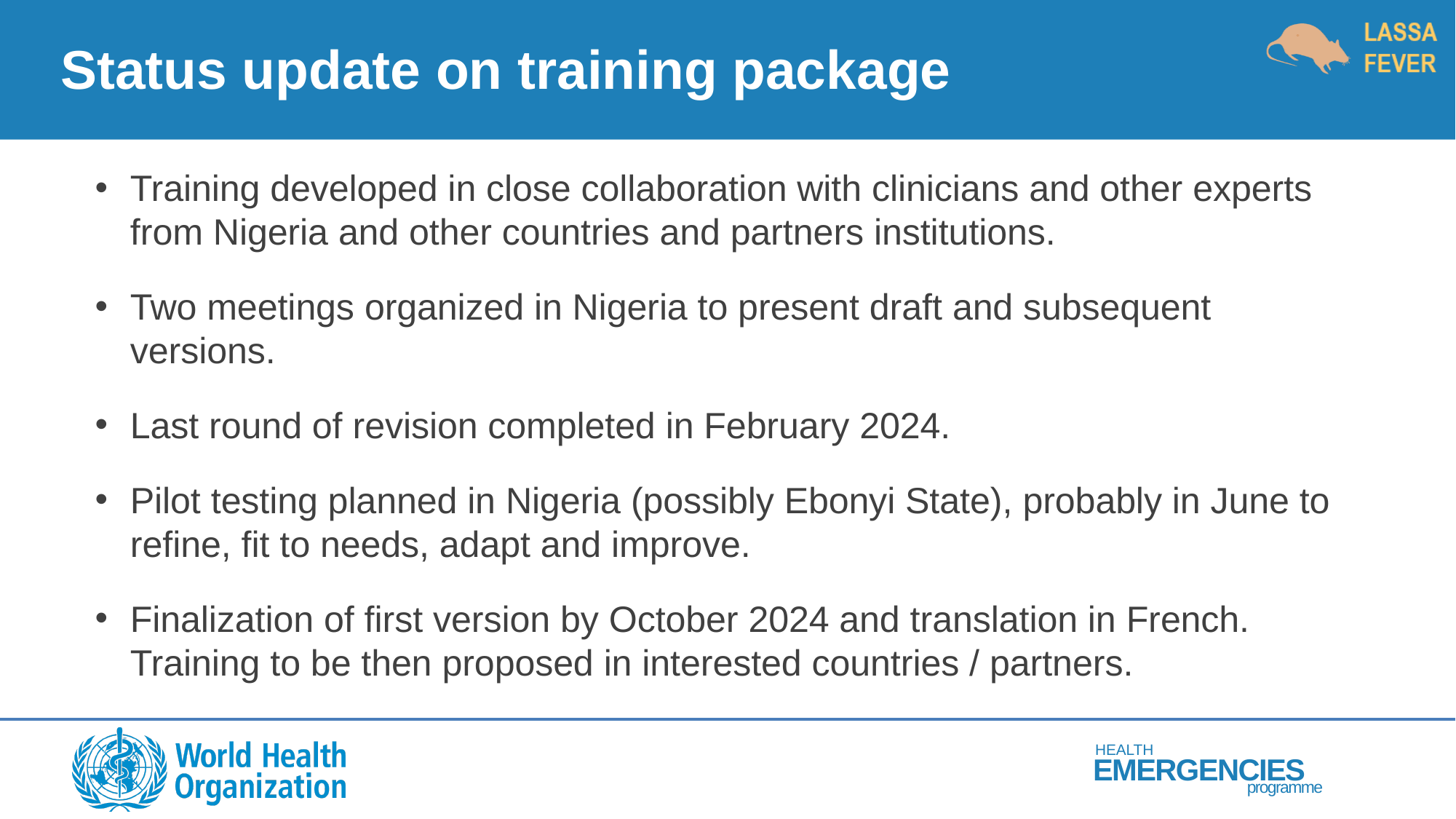

# Status update on training package
Training developed in close collaboration with clinicians and other experts from Nigeria and other countries and partners institutions.
Two meetings organized in Nigeria to present draft and subsequent versions.
Last round of revision completed in February 2024.
Pilot testing planned in Nigeria (possibly Ebonyi State), probably in June to refine, fit to needs, adapt and improve.
Finalization of first version by October 2024 and translation in French. Training to be then proposed in interested countries / partners.